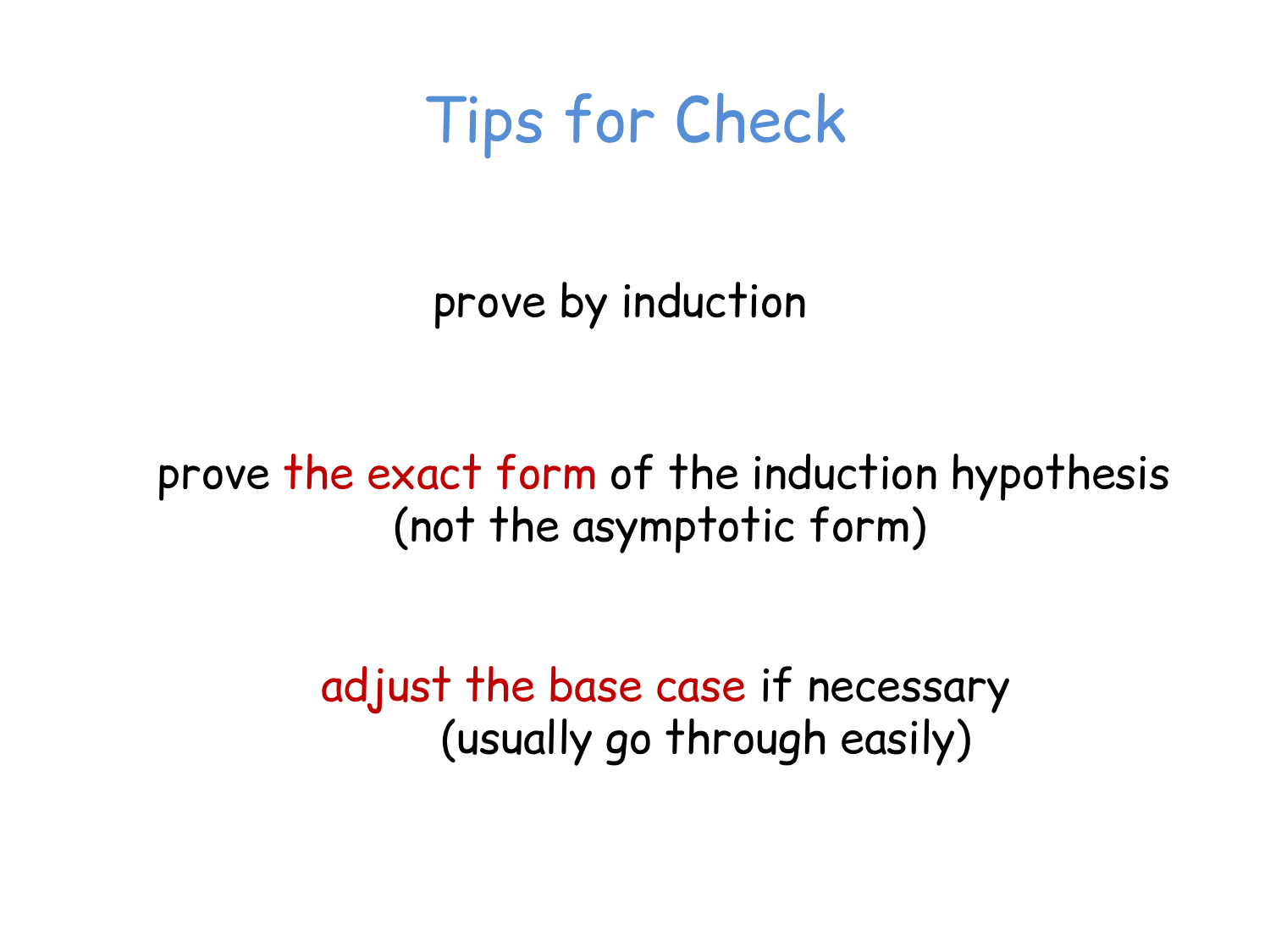

# Tips for Check
prove by induction
prove the exact form of the induction hypothesis
                  (not the asymptotic form)

adjust the base case if necessary
(usually go through easily)